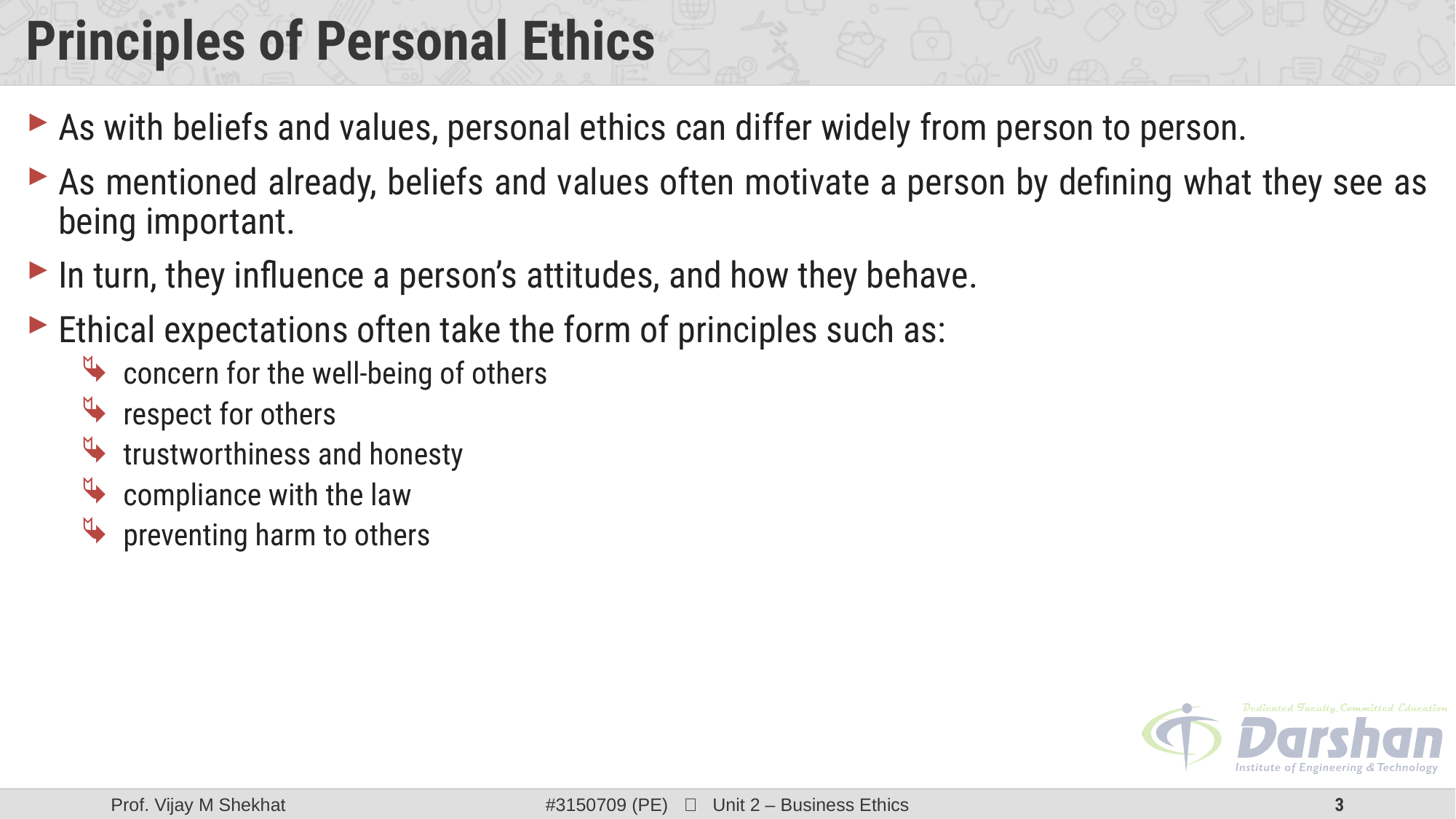

# Principles of Personal Ethics
As with beliefs and values, personal ethics can differ widely from person to person.
As mentioned already, beliefs and values often motivate a person by defining what they see as being important.
In turn, they influence a person’s attitudes, and how they behave.
Ethical expectations often take the form of principles such as:
concern for the well-being of others
respect for others
trustworthiness and honesty
compliance with the law
preventing harm to others